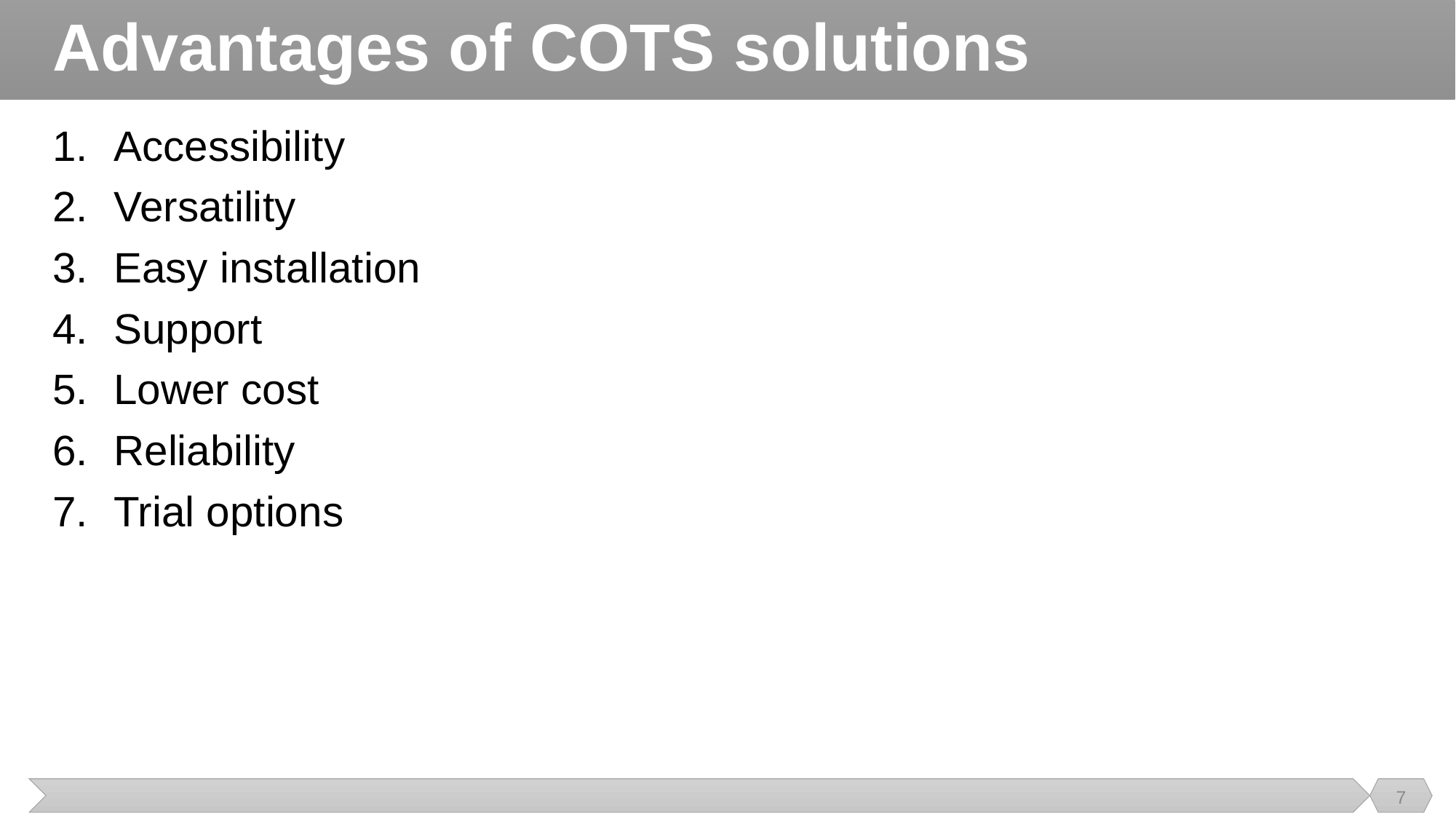

# Advantages of COTS solutions
Accessibility
Versatility
Easy installation
Support
Lower cost
Reliability
Trial options
7